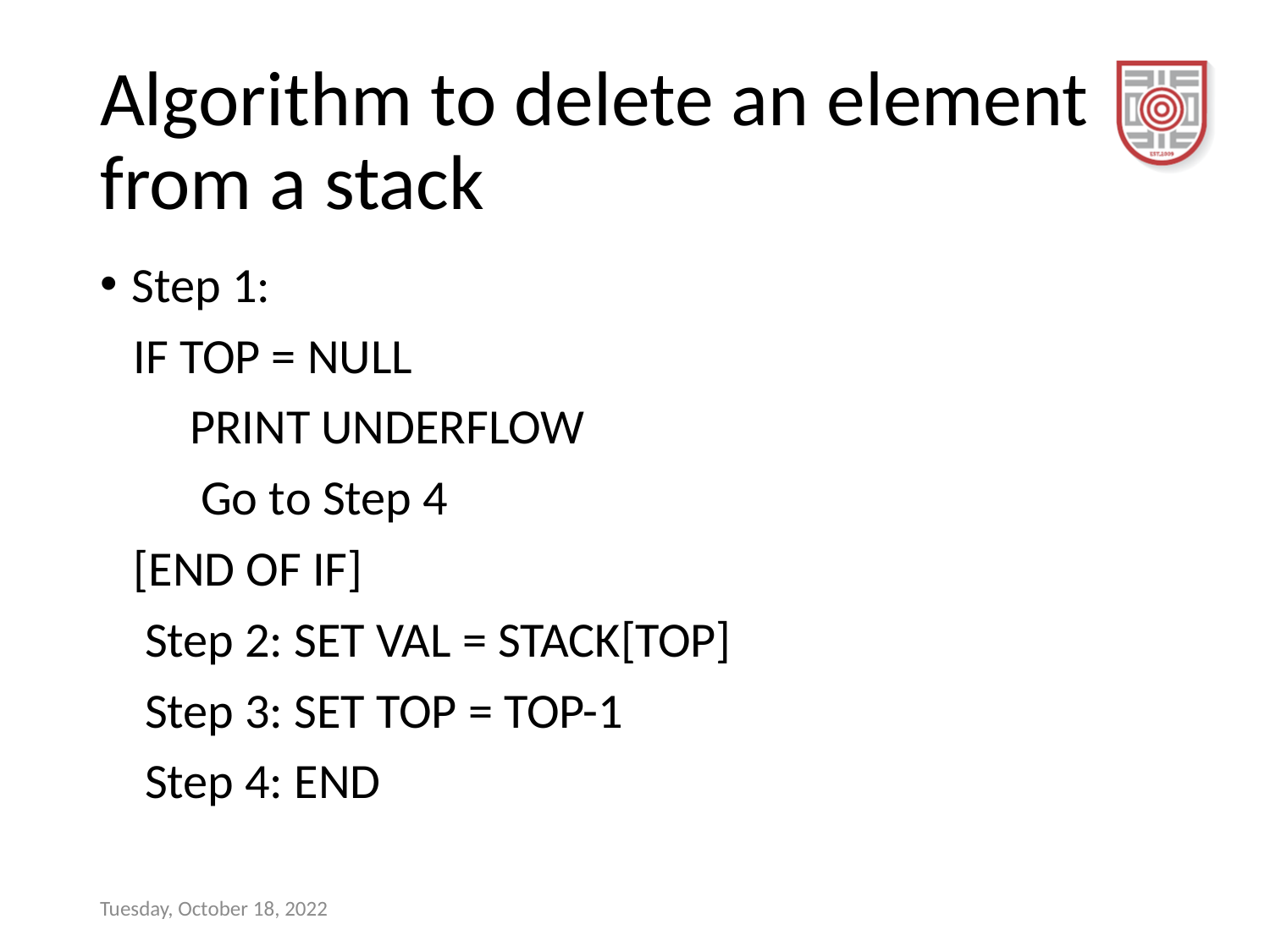

# Algorithm to delete an element from a stack
Step 1:
   IF TOP = NULL
        PRINT UNDERFLOW
         Go to Step 4
   [END OF IF]
    Step 2: SET VAL = STACK[TOP]
    Step 3: SET TOP = TOP-1
    Step 4: END
Tuesday, October 18, 2022